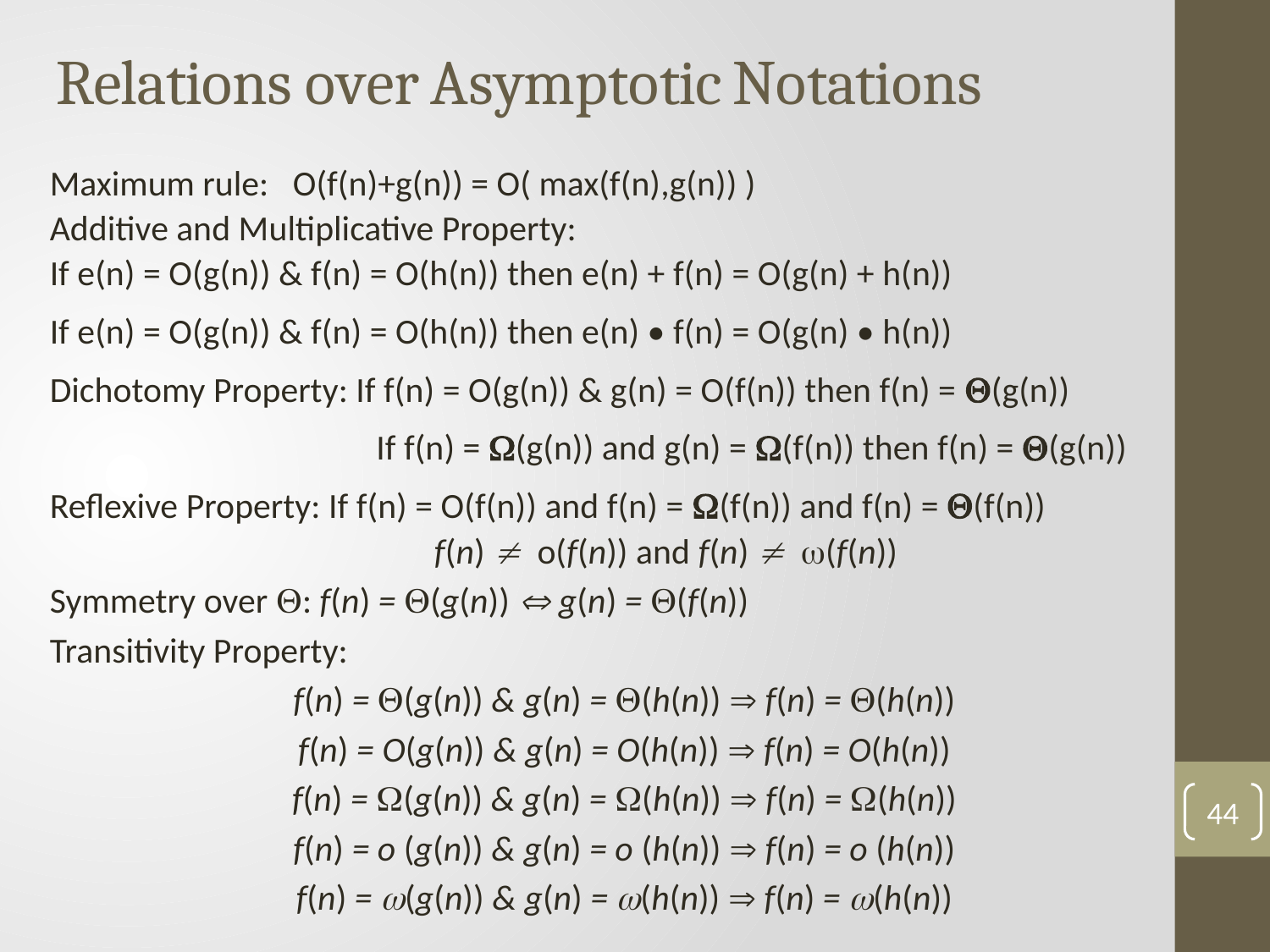

# Relations over Asymptotic Notations
Maximum rule:   O(f(n)+g(n)) = O( max(f(n),g(n)) )
Additive and Multiplicative Property:
If e(n) = O(g(n)) & f(n) = O(h(n)) then e(n) + f(n) = O(g(n) + h(n))
If e(n) = O(g(n)) & f(n) = O(h(n)) then e(n) • f(n) = O(g(n) • h(n))
Dichotomy Property: If f(n) = O(g(n)) & g(n) = O(f(n)) then f(n) = Θ(g(n))
		         If f(n) = Ω(g(n)) and g(n) = Ω(f(n)) then f(n) = Θ(g(n))
Reflexive Property: If f(n) = O(f(n)) and f(n) = Ω(f(n)) and f(n) = Θ(f(n))
			         f(n) ≠  o(f(n)) and f(n) ≠  ω(f(n))
  Symmetry over Θ: f(n) = Θ(g(n)) ⇔ g(n) = Θ(f(n))
  Transitivity Property:
f(n) = Θ(g(n)) & g(n) = Θ(h(n)) ⇒ f(n) = Θ(h(n))
f(n) = O(g(n)) & g(n) = O(h(n)) ⇒ f(n) = O(h(n))
f(n) = Ω(g(n)) & g(n) = Ω(h(n)) ⇒ f(n) = Ω(h(n))
f(n) = o (g(n)) & g(n) = o (h(n)) ⇒ f(n) = o (h(n))
f(n) = ω(g(n)) & g(n) = ω(h(n)) ⇒ f(n) = ω(h(n))

44